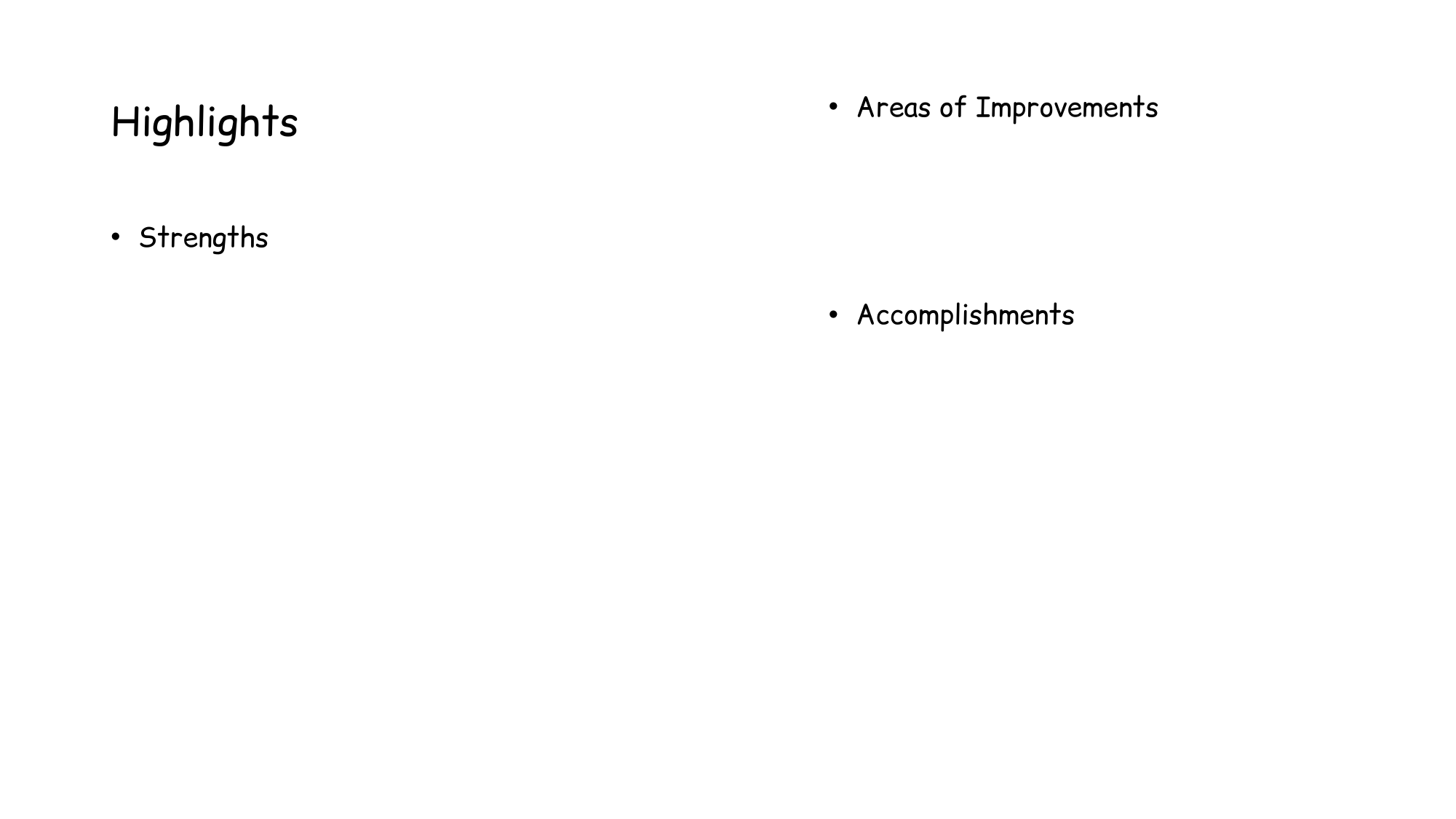

# Highlights
Areas of Improvements
Strengths
Accomplishments